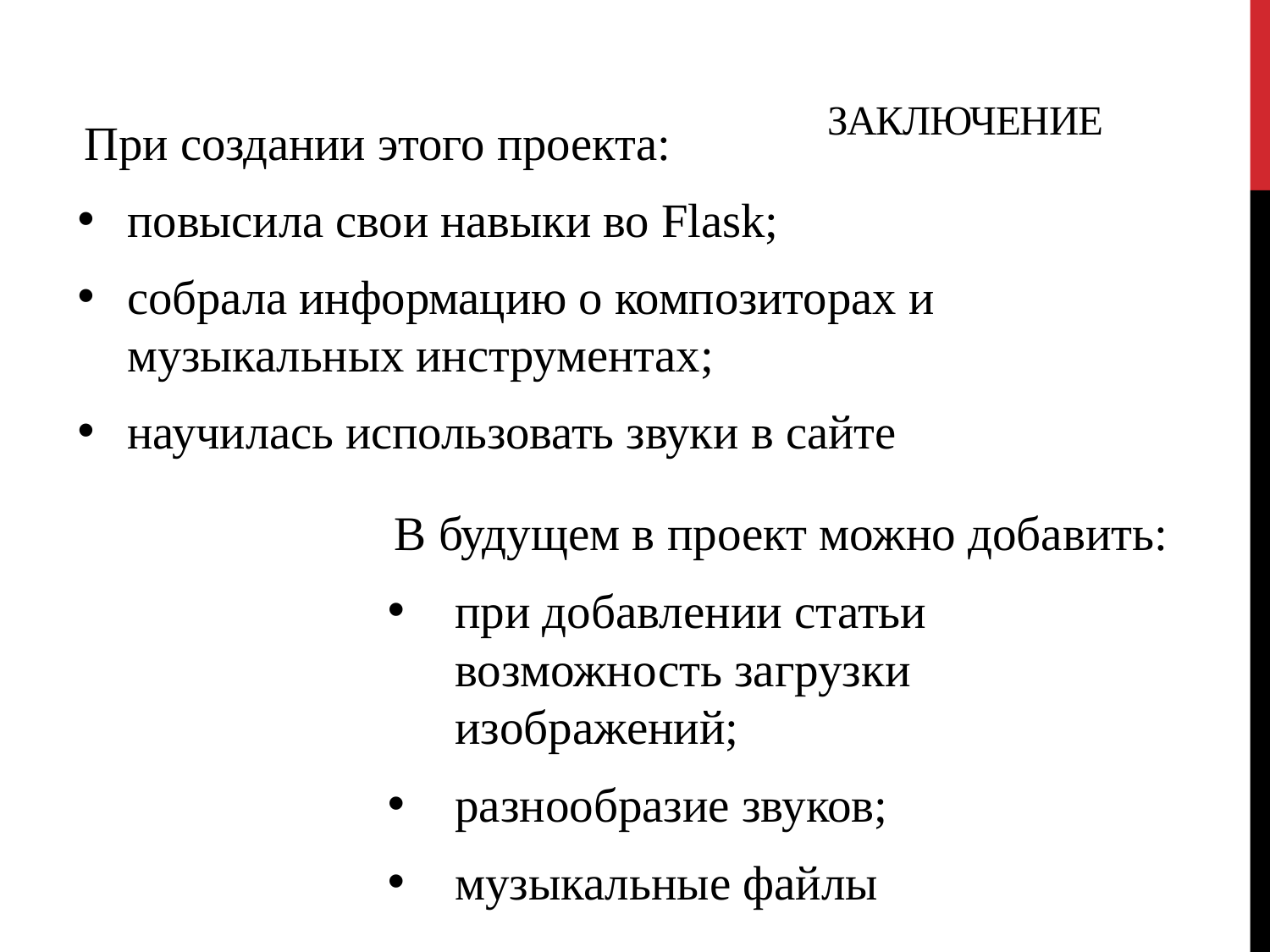

# Заключение
При создании этого проекта:
повысила свои навыки во Flask;
собрала информацию о композиторах и музыкальных инструментах;
научилась использовать звуки в сайте

В будущем в проект можно добавить:
при добавлении статьи возможность загрузки изображений;
разнообразие звуков;
музыкальные файлы